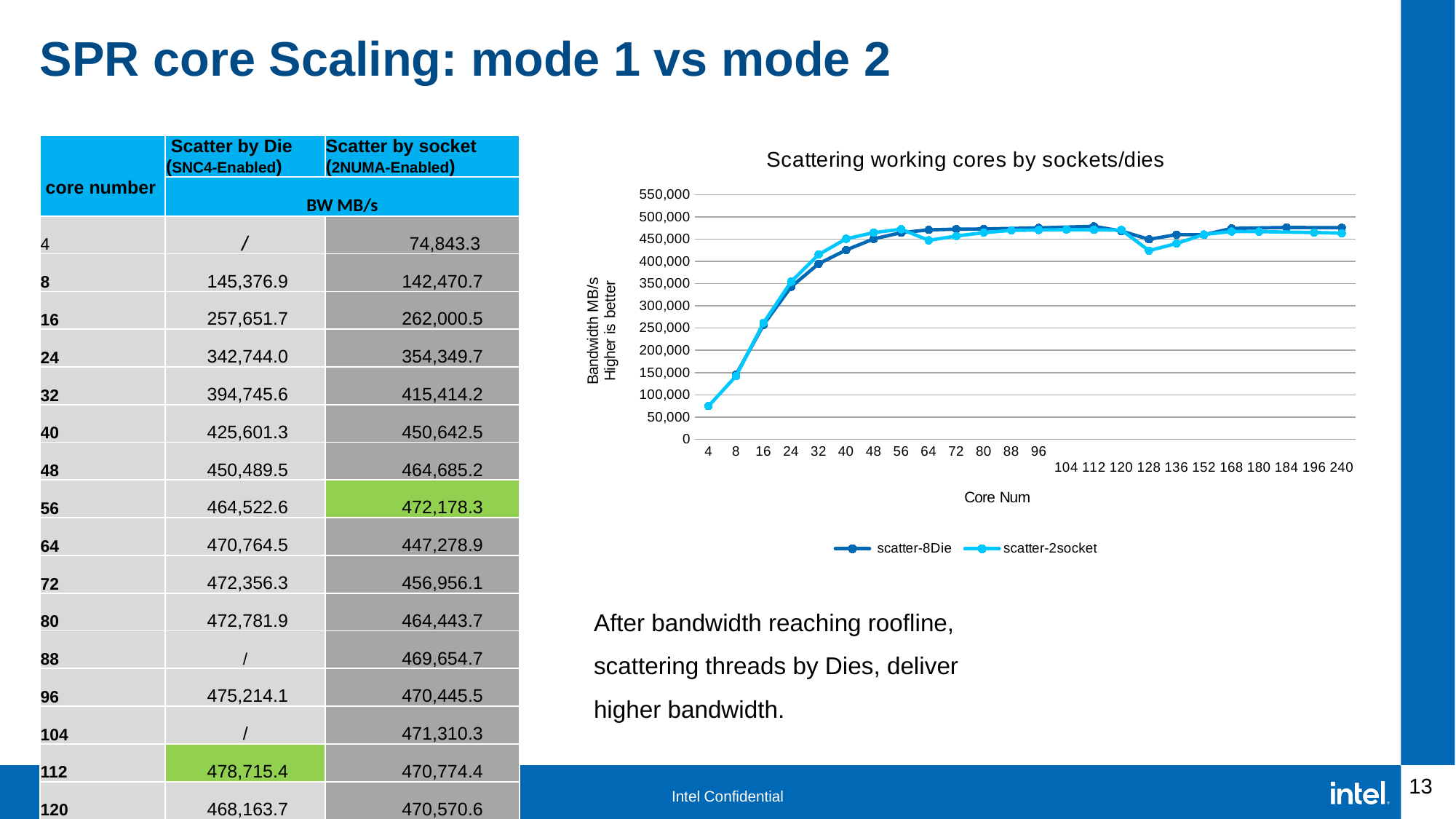

# SPR core Scaling: mode 1 vs mode 2

### Chart: Scattering working cores by sockets/dies

| Category |  scatter-8Die  | scatter-2socket |
|---|---|---|
| 4 | None | 74843.3 |
| 8 | 145376.9 | 142470.7 |
| 16 | 257651.7 | 262000.5 |
| 24 | 342744.0 | 354349.7 |
| 32 | 394745.6 | 415414.2 |
| 40 | 425601.3 | 450642.5 |
| 48 | 450489.5 | 464685.2 |
| 56 | 464522.6 | 472178.3 |
| 64 | 470764.5 | 447278.9 |
| 72 | 472356.3 | 456956.1 |
| 80 | 472781.9 | 464443.7 |
| 88 | None | 469654.7 |
| 96 | 475214.1 | 470445.5 |
| 104 | None | 471310.3 |
| 112 | 478715.4 | 470774.4 |
| 120 | 468163.7 | 470570.6 |
| 128 | 449484.3 | 424109.3 |
| 136 | 460023.7 | 440132.8 |
| 152 | 459829.2 | 460420.4 |
| 168 | 474073.3 | 467104.8 |
| 180 | None | 466773.8 |
| 184 | 476192.0 | None |
| 196 | None | 464826.4 |
| 240 | 475529.6 | 463403.9 |
| core number | Scatter by Die (SNC4-Enabled) | Scatter by socket (2NUMA-Enabled) |
| --- | --- | --- |
|  | BW MB/s | BW MB/s |
| 4 | / | 74,843.3 |
| 8 | 145,376.9 | 142,470.7 |
| 16 | 257,651.7 | 262,000.5 |
| 24 | 342,744.0 | 354,349.7 |
| 32 | 394,745.6 | 415,414.2 |
| 40 | 425,601.3 | 450,642.5 |
| 48 | 450,489.5 | 464,685.2 |
| 56 | 464,522.6 | 472,178.3 |
| 64 | 470,764.5 | 447,278.9 |
| 72 | 472,356.3 | 456,956.1 |
| 80 | 472,781.9 | 464,443.7 |
| 88 | / | 469,654.7 |
| 96 | 475,214.1 | 470,445.5 |
| 104 | / | 471,310.3 |
| 112 | 478,715.4 | 470,774.4 |
| 120 | 468,163.7 | 470,570.6 |
| 128 | 449,484.3 | 424,109.3 |
| 136 | 460,023.7 | 440,132.8 |
| 152 | 459,829.2 | 460,420.4 |
| 168 | 474,073.3 | 467,104.8 |
| 180 | / | 466,773.8 |
| 184 | 476,192.0 | / |
| 196 | / | 464,826.4 |
| 240 | 475,529.6 | 463,403.9 |
After bandwidth reaching roofline,
scattering threads by Dies, deliver
higher bandwidth.
13